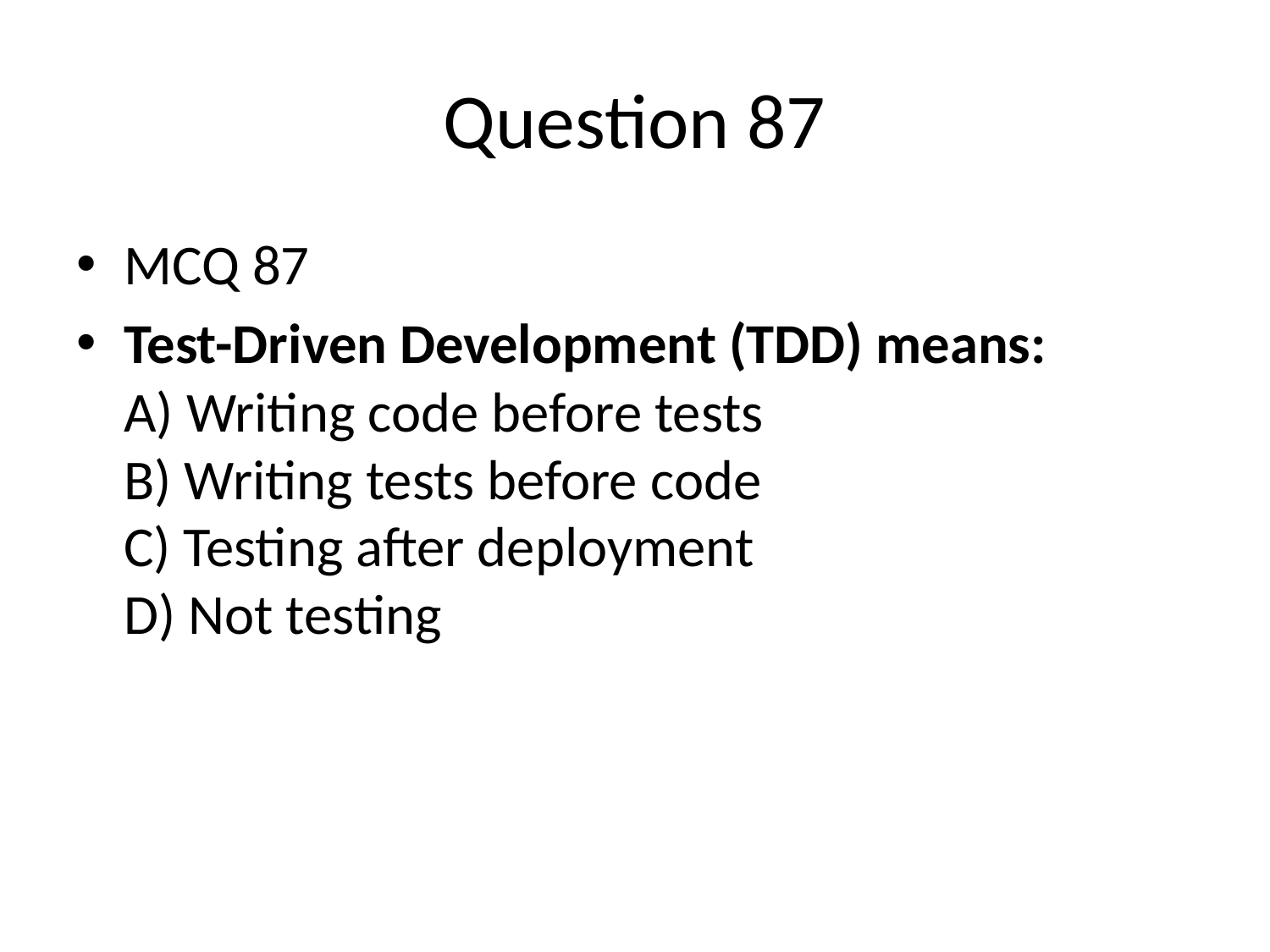

# Question 87
MCQ 87
Test-Driven Development (TDD) means:
A) Writing code before tests
B) Writing tests before code
C) Testing after deployment
D) Not testing